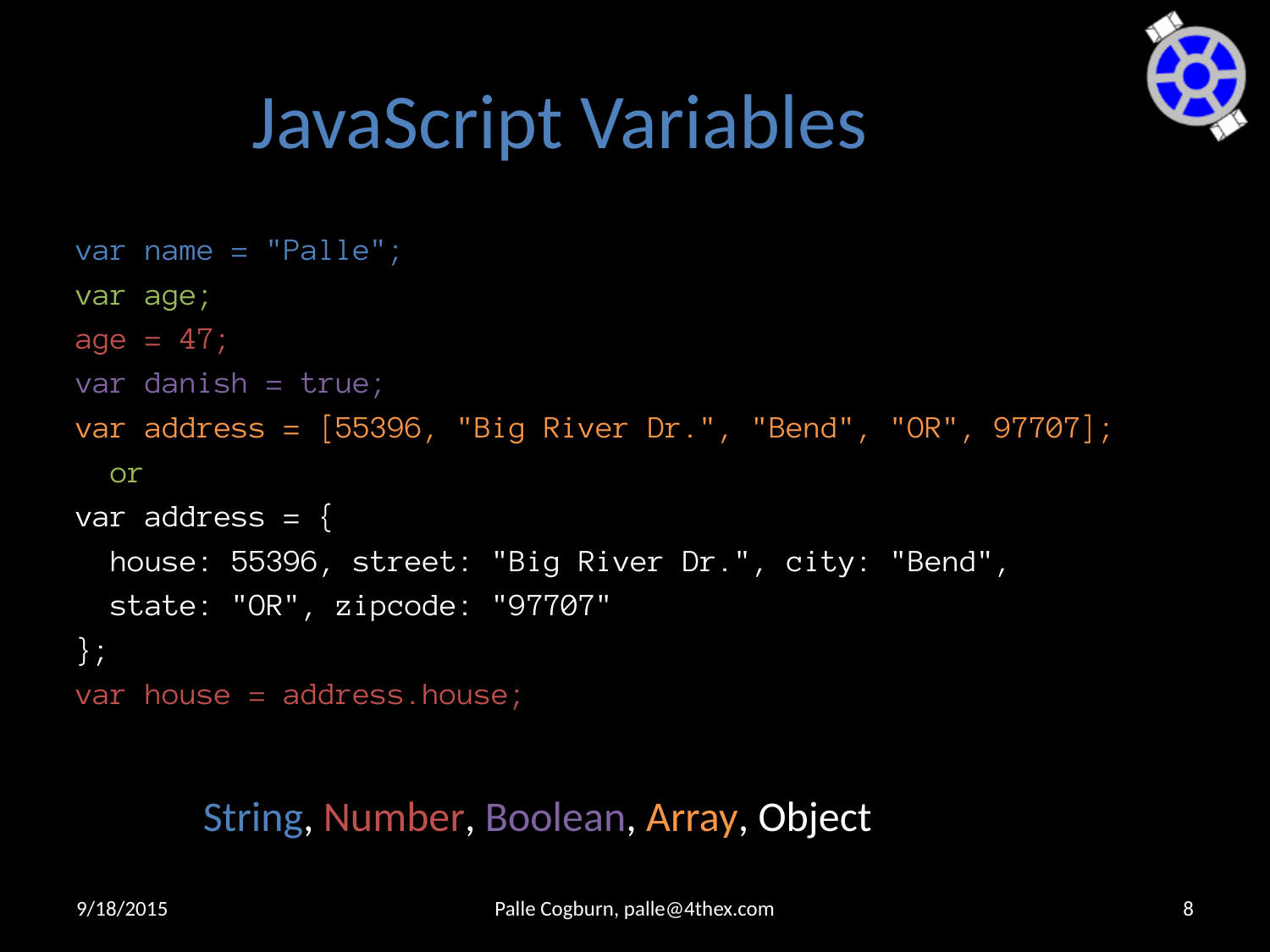

# JavaScript Variables
var name = "Palle";
var age;
age = 47;
var danish = true;
var address = [55396, "Big River Dr.", "Bend", "OR", 97707];
  or
var address = {
  house: 55396, street: "Big River Dr.", city: "Bend",
  state: "OR", zipcode: "97707"
};
var house = address.house;
String, Number, Boolean, Array, Object
9/18/2015
Palle Cogburn, palle@4thex.com
8